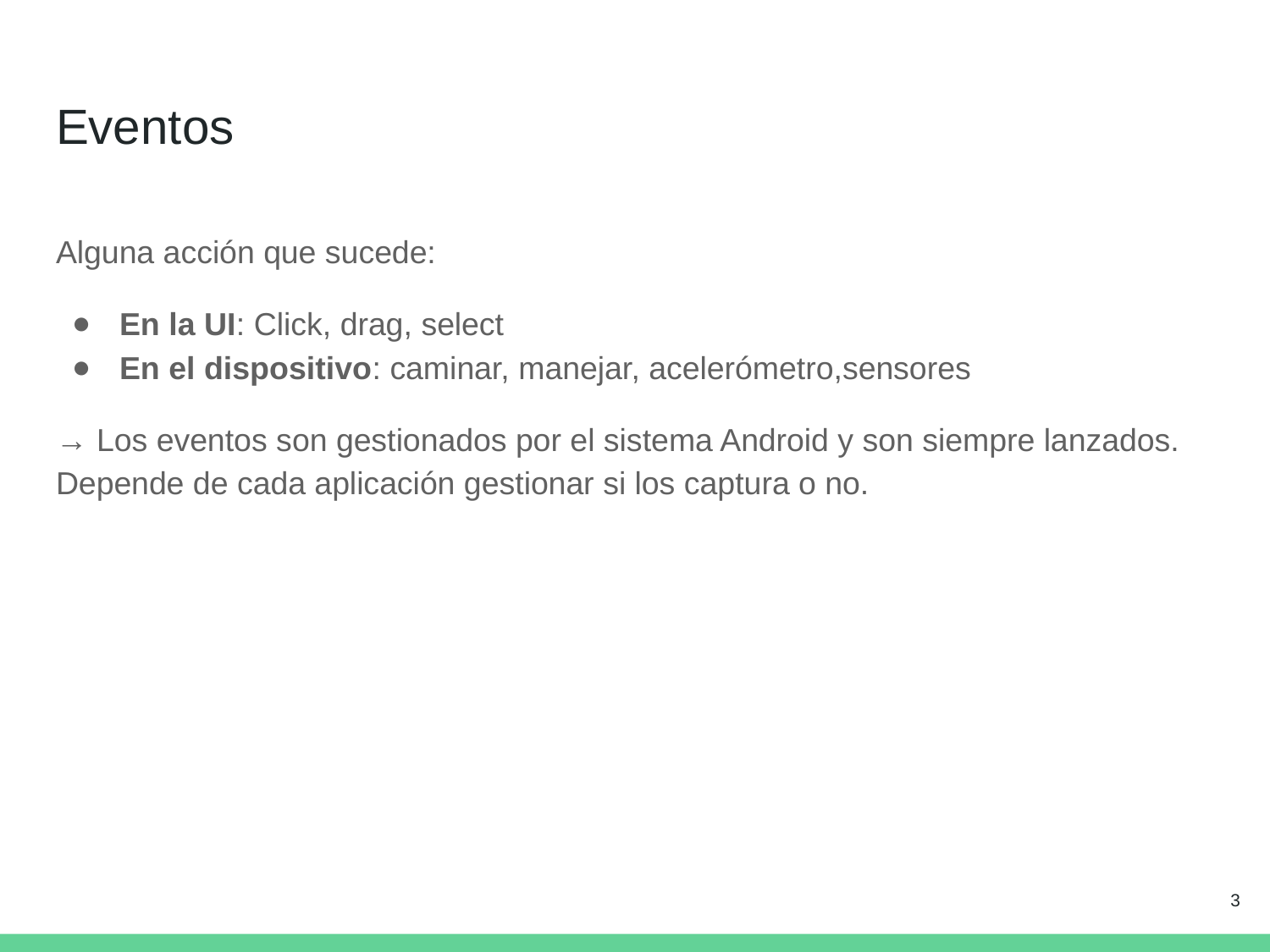

# Eventos
Alguna acción que sucede:
En la UI: Click, drag, select
En el dispositivo: caminar, manejar, acelerómetro,sensores
→ Los eventos son gestionados por el sistema Android y son siempre lanzados. Depende de cada aplicación gestionar si los captura o no.
3